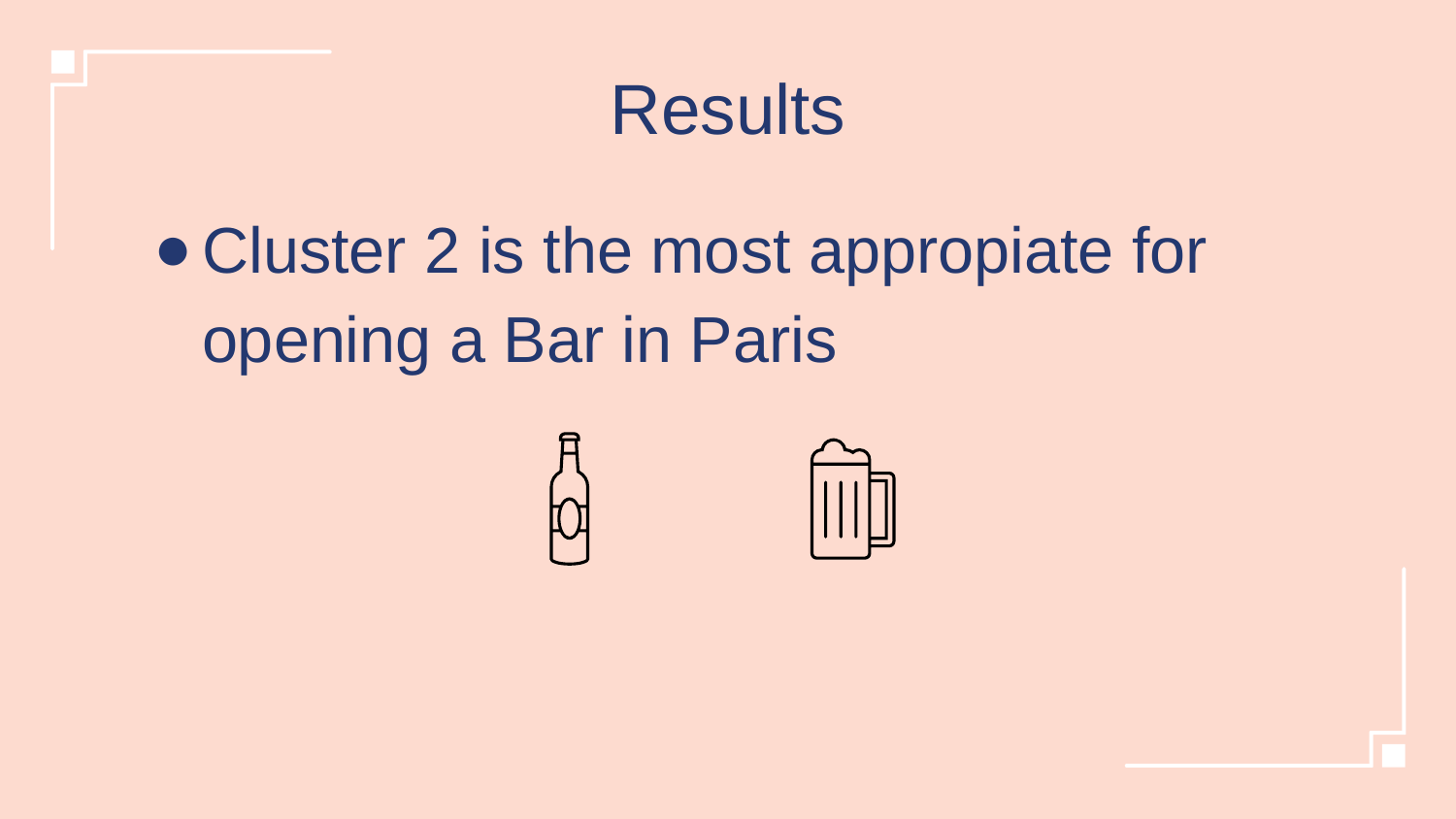

# Results
Cluster 2 is the most appropiate for opening a Bar in Paris